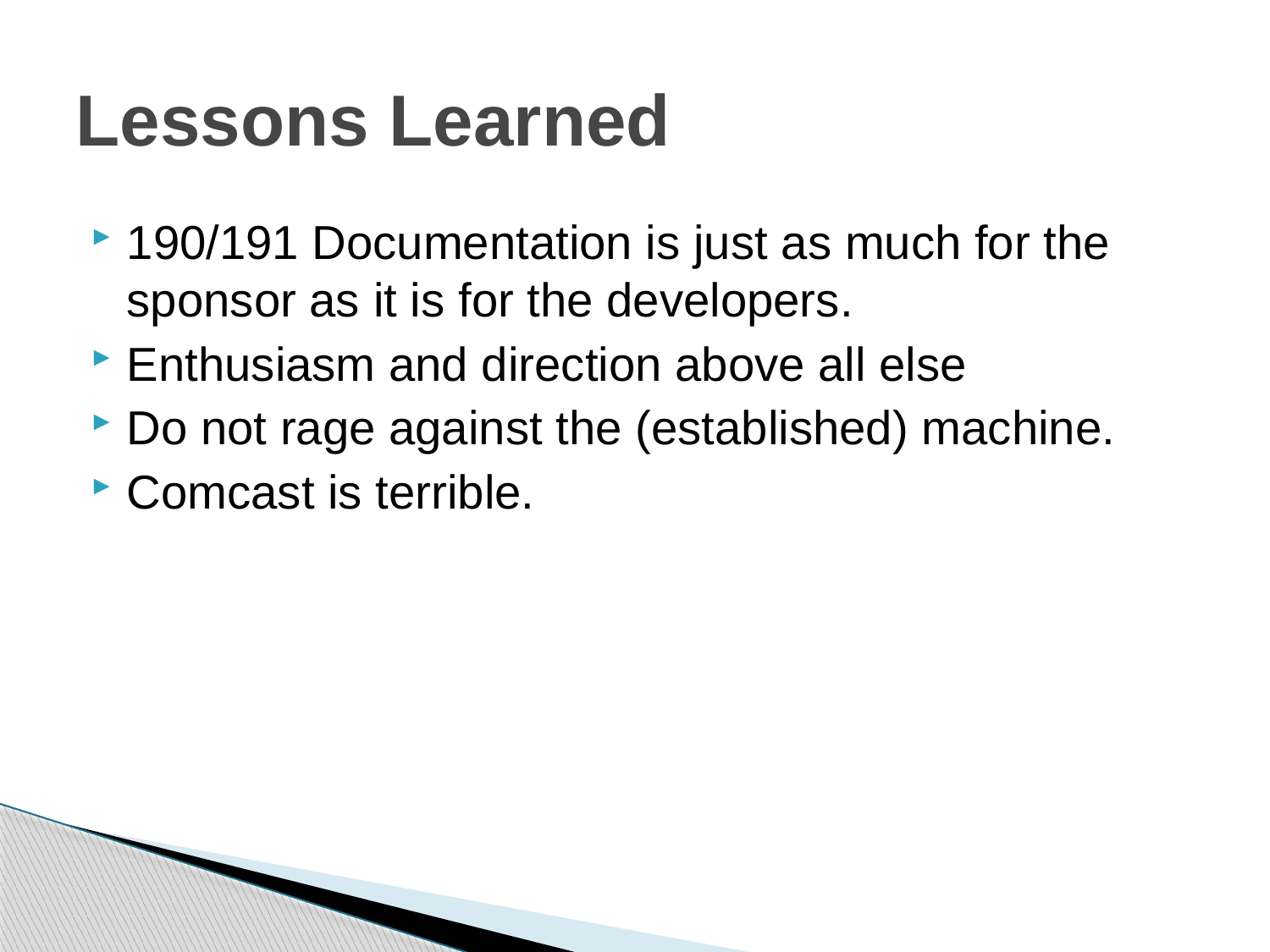

# Lessons Learned
190/191 Documentation is just as much for the sponsor as it is for the developers.
Enthusiasm and direction above all else
Do not rage against the (established) machine.
Comcast is terrible.